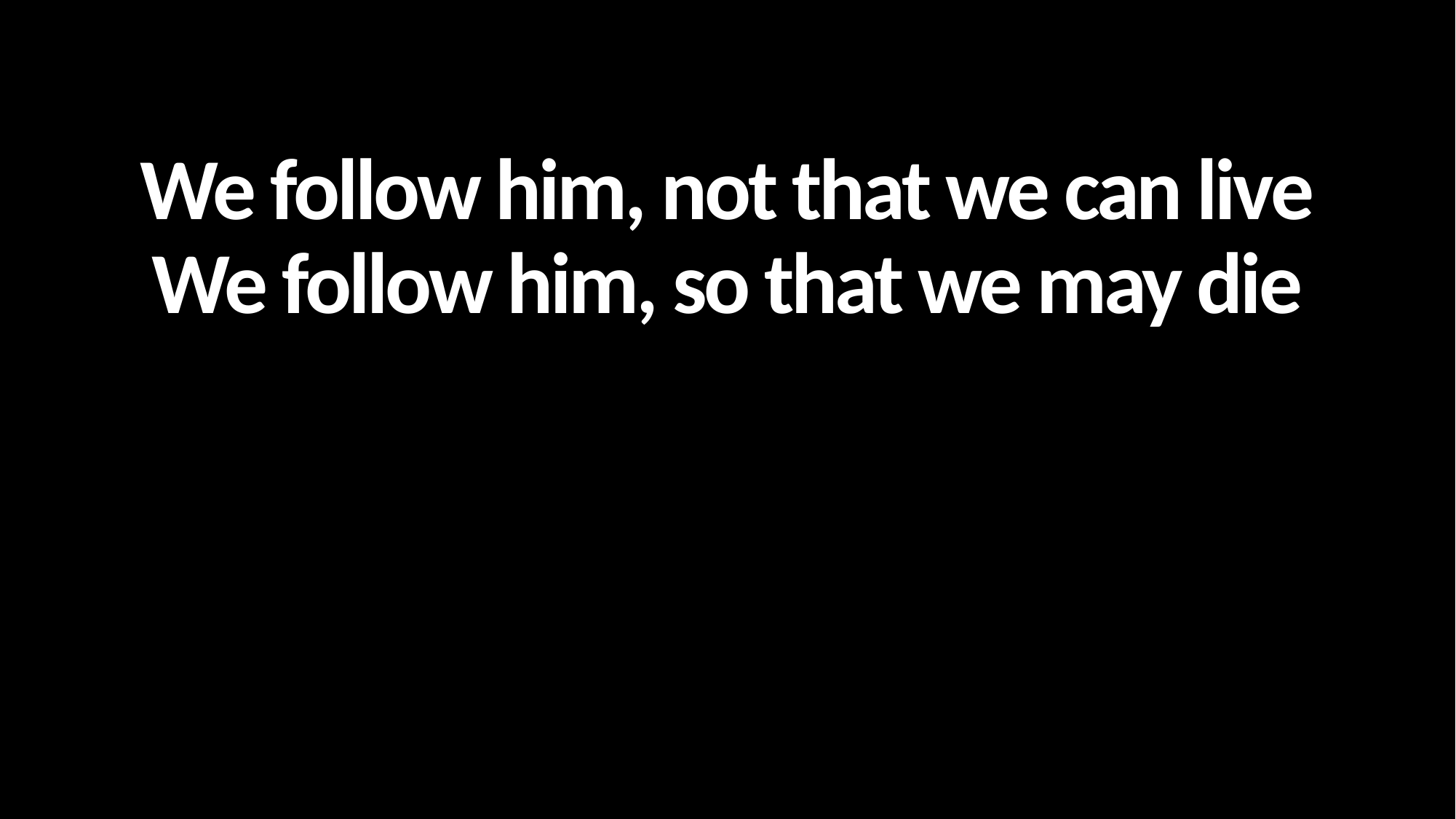

We follow him, not that we can live
We follow him, so that we may die